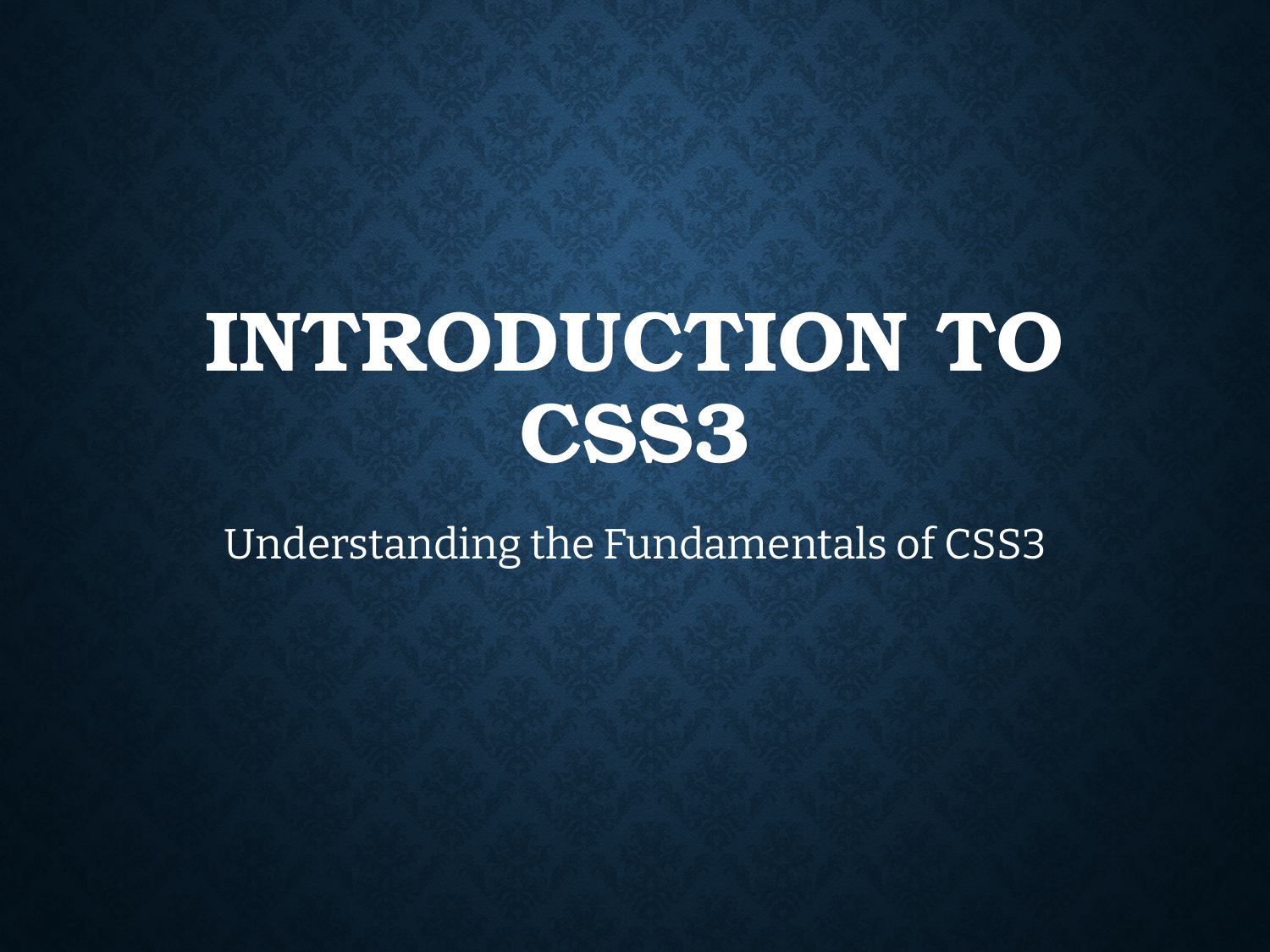

# Introduction to CSS3
Understanding the Fundamentals of CSS3